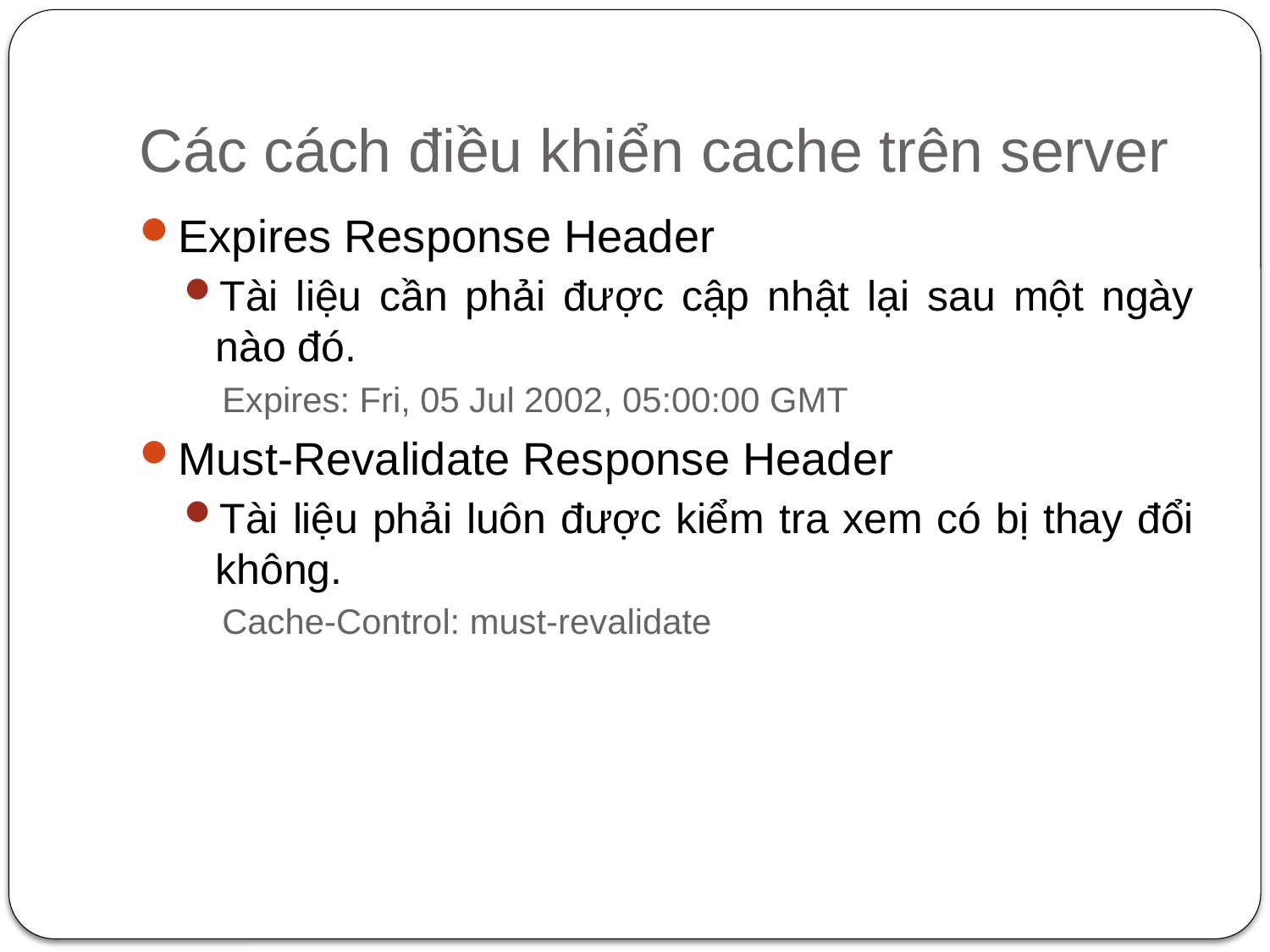

# Các cách điều khiển cache trên server
Expires Response Header
Tài liệu cần phải được cập nhật lại sau một ngày nào đó.
Expires: Fri, 05 Jul 2002, 05:00:00 GMT
Must-Revalidate Response Header
Tài liệu phải luôn được kiểm tra xem có bị thay đổi không.
Cache-Control: must-revalidate